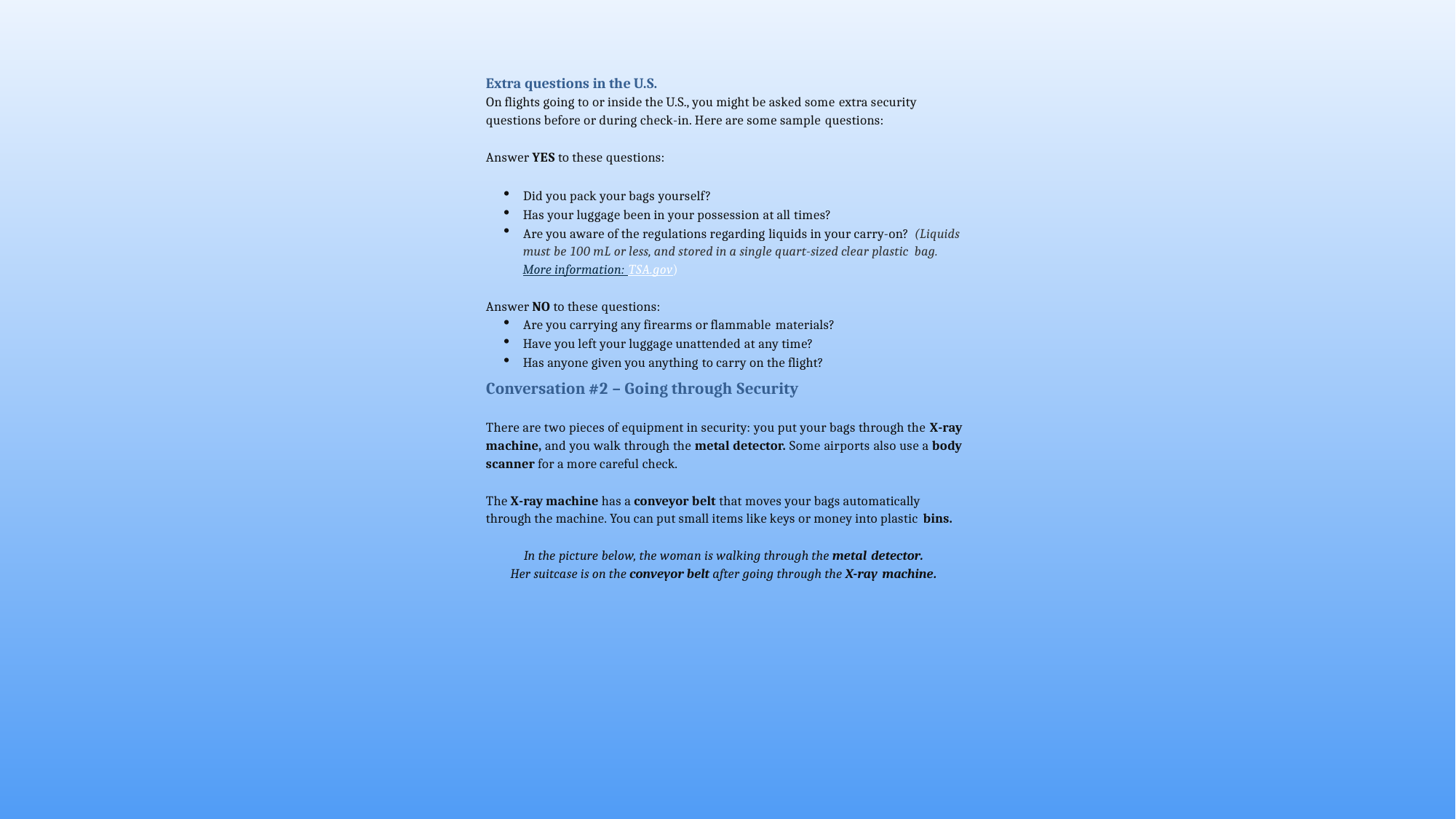

Extra questions in the U.S.
On flights going to or inside the U.S., you might be asked some extra security  questions before or during check-in. Here are some sample questions:

Answer YES to these questions:

Did you pack your bags yourself?
Has your luggage been in your possession at all times?
Are you aware of the regulations regarding liquids in your carry-on?  (Liquids must be 100 mL or less, and stored in a single quart-sized clear plastic  bag. More information: TSA.gov)

Answer NO to these questions:
Are you carrying any firearms or flammable materials?
Have you left your luggage unattended at any time?
Has anyone given you anything to carry on the flight?
Conversation #2 – Going through Security

There are two pieces of equipment in security: you put your bags through the X-ray  machine, and you walk through the metal detector. Some airports also use a body  scanner for a more careful check.

The X-ray machine has a conveyor belt that moves your bags automatically  through the machine. You can put small items like keys or money into plastic bins.

In the picture below, the woman is walking through the metal detector.
Her suitcase is on the conveyor belt after going through the X-ray machine.